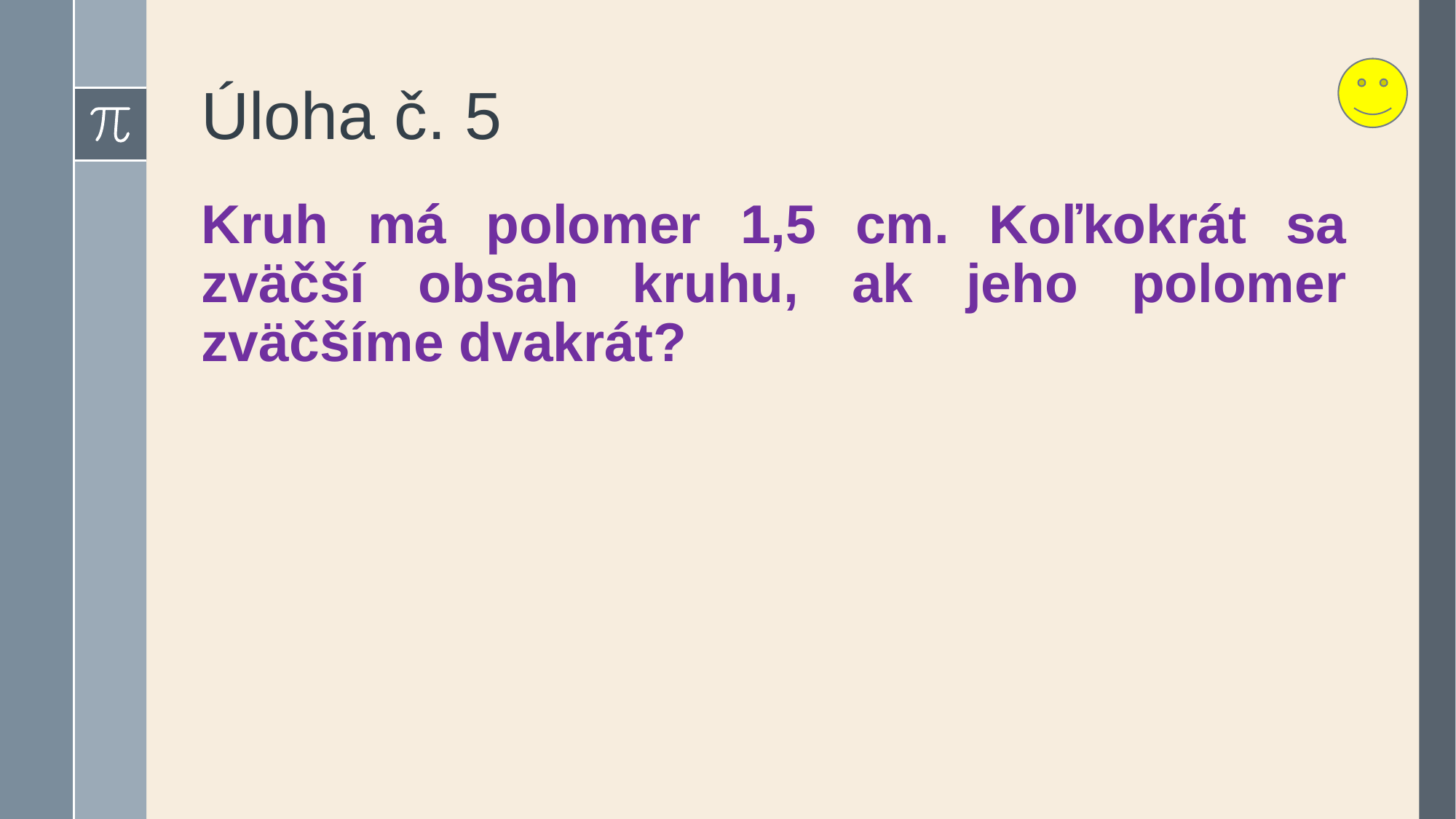

# Úloha č. 5

Kruh má polomer 1,5 cm. Koľkokrát sa zväčší obsah kruhu, ak jeho polomer zväčšíme dvakrát?